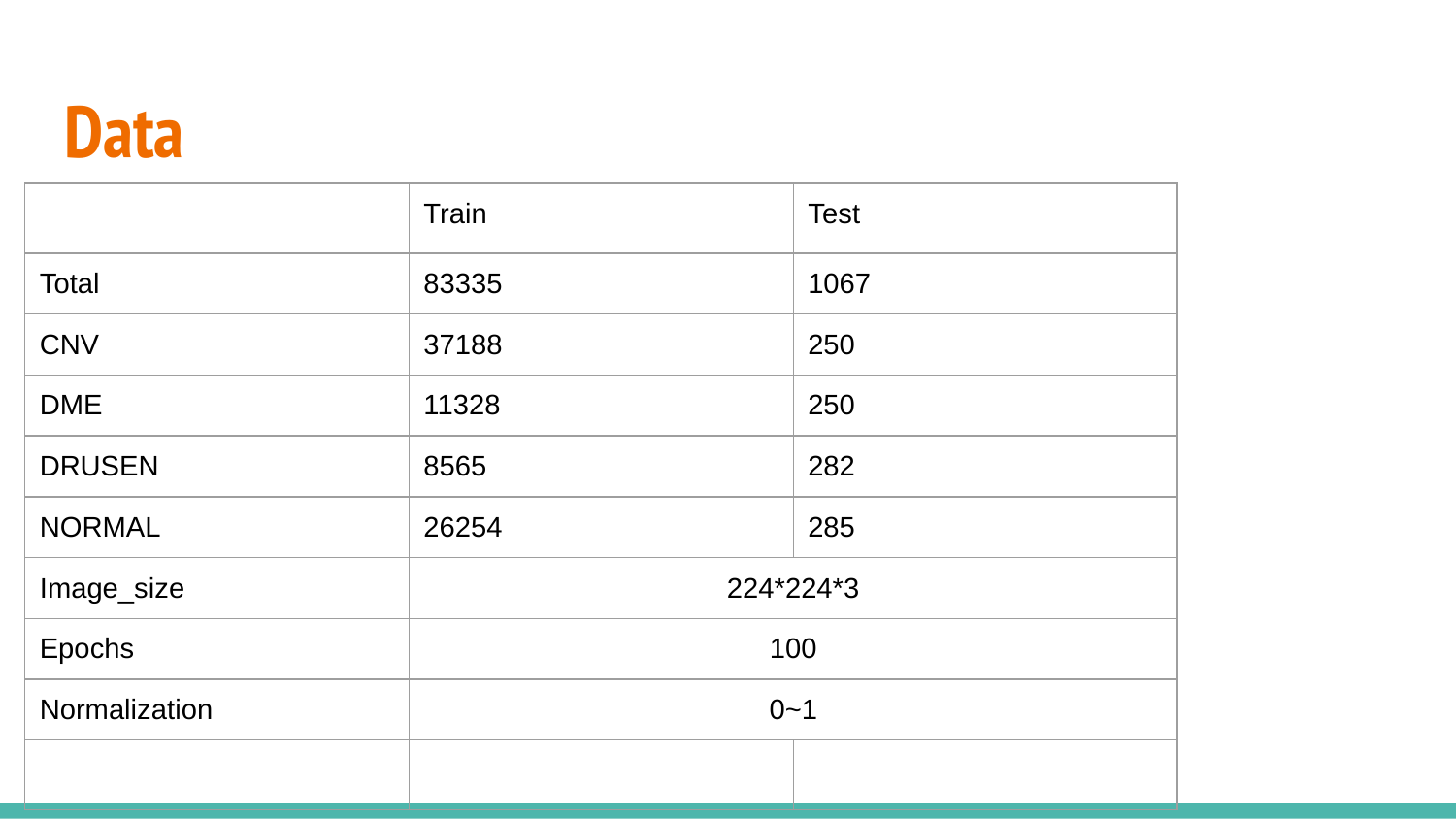

# Data
|  | Train | Test |
| --- | --- | --- |
| Total | 83335 | 1067 |
| CNV | 37188 | 250 |
| DME | 11328 | 250 |
| DRUSEN | 8565 | 282 |
| NORMAL | 26254 | 285 |
| Image\_size | 224\*224\*3 |  |
| Epochs | 100 |  |
| Normalization | 0~1 |  |
|  |  |  |